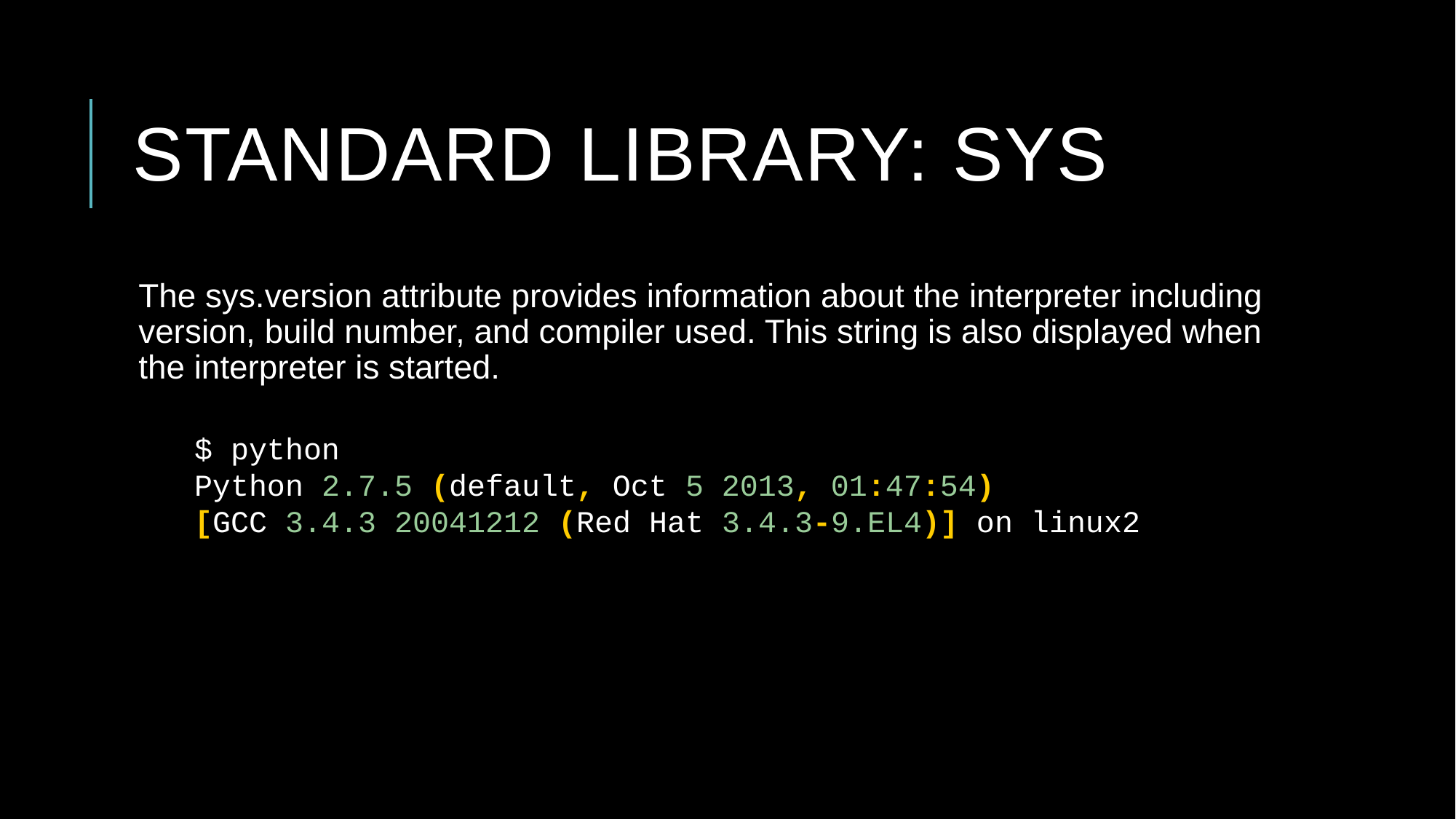

# Standard library: sys
The sys.version attribute provides information about the interpreter including version, build number, and compiler used. This string is also displayed when the interpreter is started.
$ python
Python 2.7.5 (default, Oct 5 2013, 01:47:54)
[GCC 3.4.3 20041212 (Red Hat 3.4.3-9.EL4)] on linux2